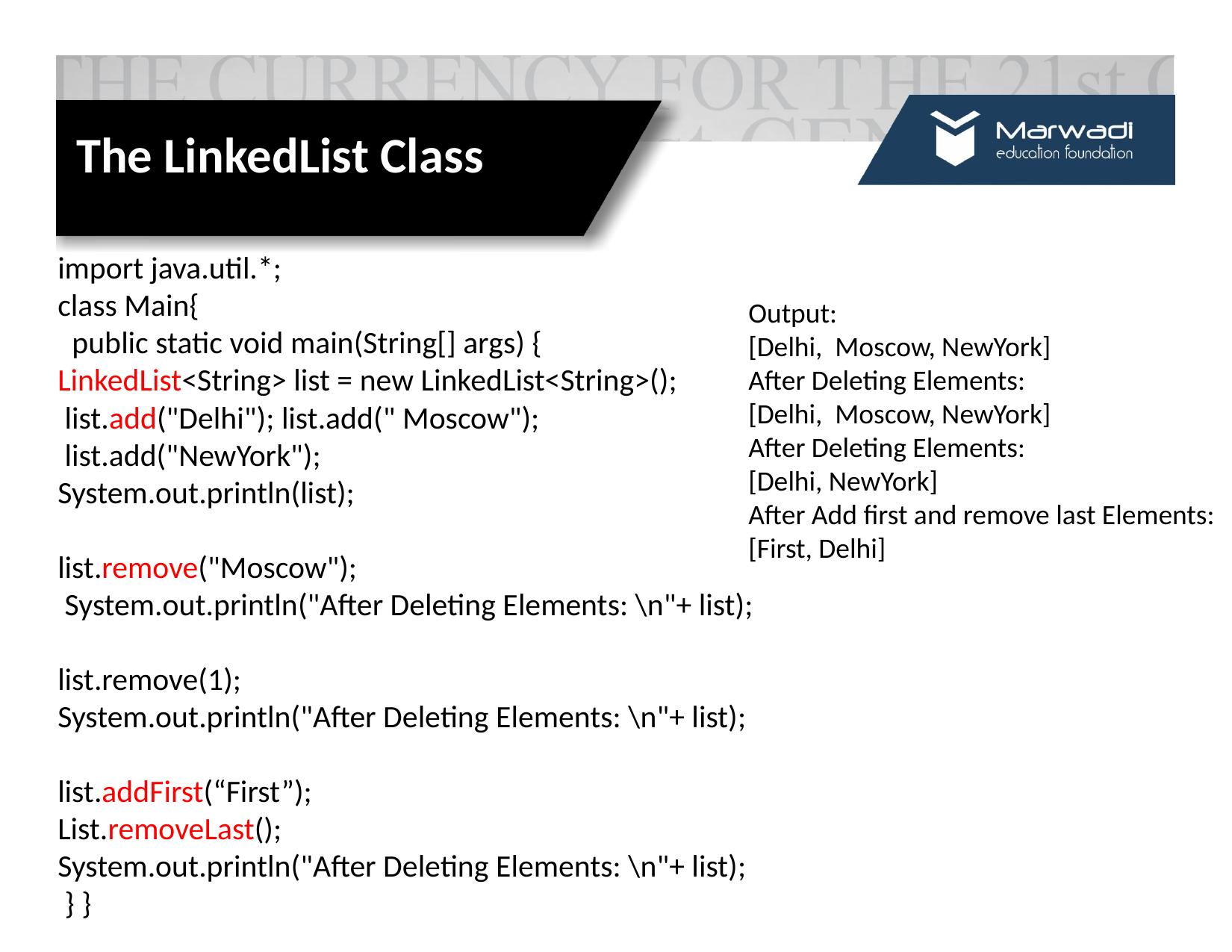

The LinkedList Class
import java.util.*;
class Main{
  public static void main(String[] args) {
LinkedList<String> list = new LinkedList<String>();
 list.add("Delhi"); list.add(" Moscow");
 list.add("NewYork");
System.out.println(list);

list.remove("Moscow");
 System.out.println("After Deleting Elements: \n"+ list);

list.remove(1);
System.out.println("After Deleting Elements: \n"+ list);

list.addFirst(“First”);
List.removeLast();
System.out.println("After Deleting Elements: \n"+ list);
 } }
Output:
[Delhi,  Moscow, NewYork]
After Deleting Elements:
[Delhi,  Moscow, NewYork]
After Deleting Elements:
[Delhi, NewYork]
After Add first and remove last Elements:
[First, Delhi]